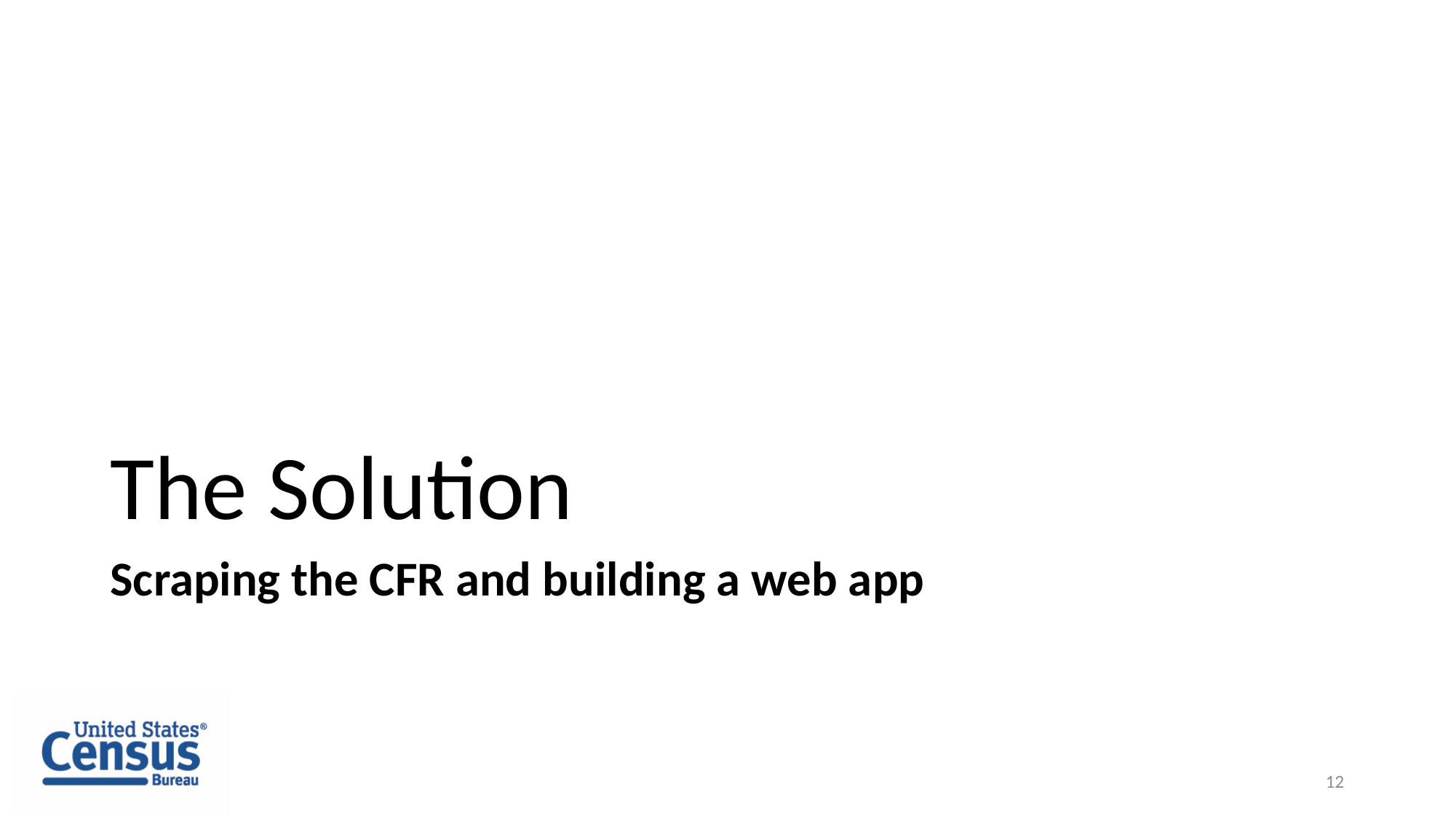

# The Solution
Scraping the CFR and building a web app
12